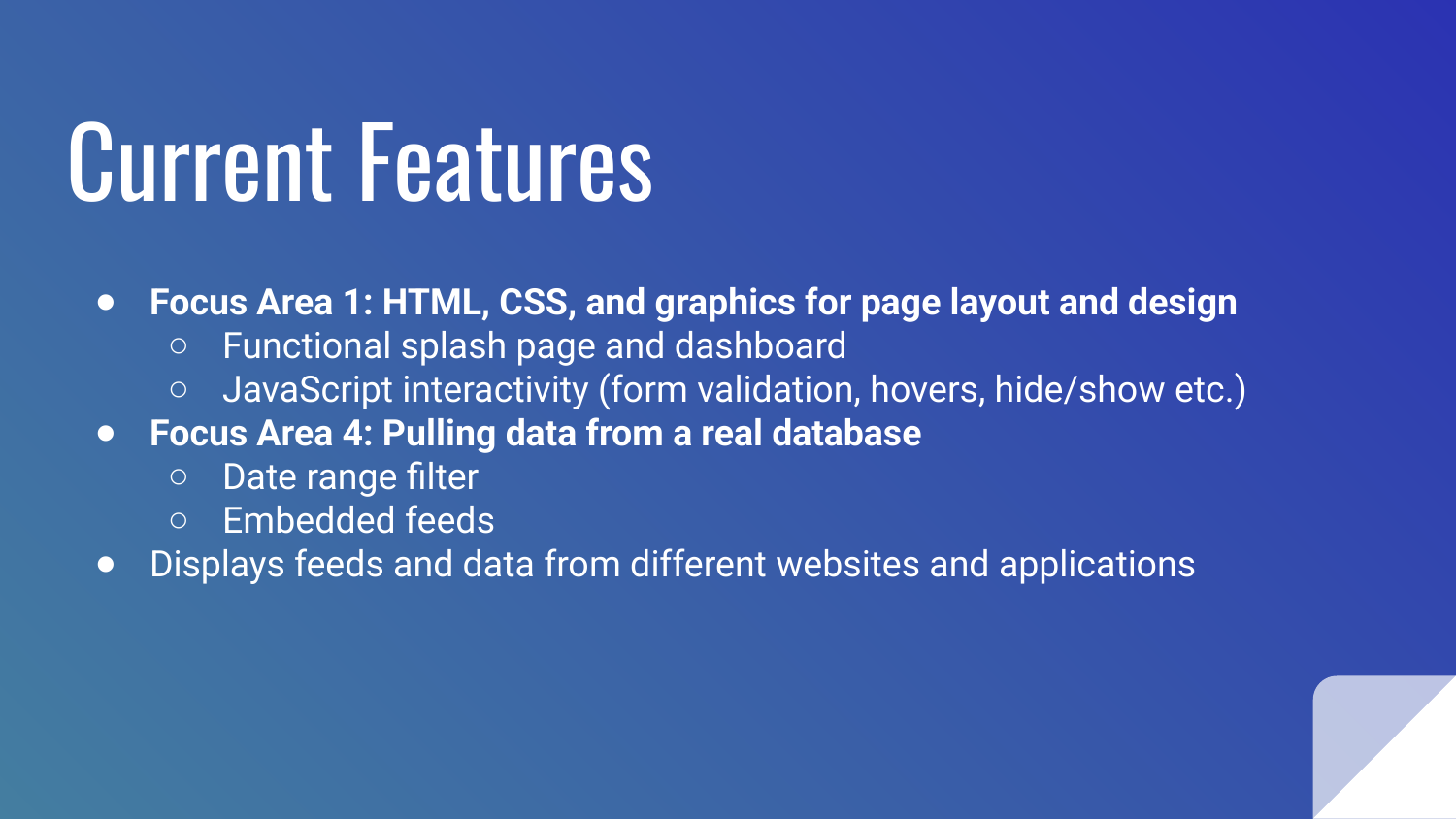

# Current Features
Focus Area 1: HTML, CSS, and graphics for page layout and design
Functional splash page and dashboard
JavaScript interactivity (form validation, hovers, hide/show etc.)
Focus Area 4: Pulling data from a real database
Date range filter
Embedded feeds
Displays feeds and data from different websites and applications